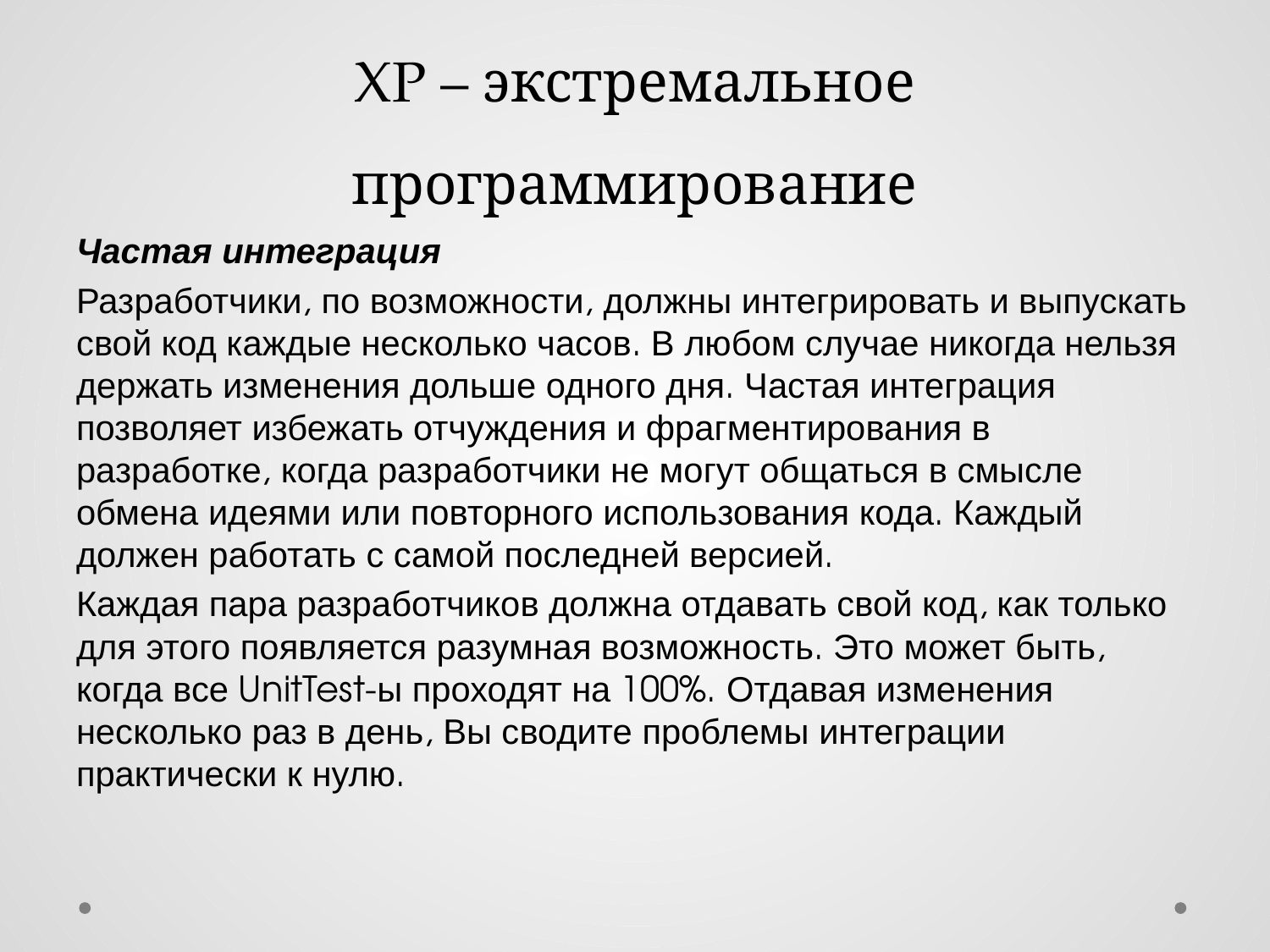

# XP – экстремальное программирование
Частая интеграция
Разработчики, по возможности, должны интегрировать и выпускать свой код каждые несколько часов. В любом случае никогда нельзя держать изменения дольше одного дня. Частая интеграция позволяет избежать отчуждения и фрагментирования в разработке, когда разработчики не могут общаться в смысле обмена идеями или повторного использования кода. Каждый должен работать с самой последней версией.
Каждая пара разработчиков должна отдавать свой код, как только для этого появляется разумная возможность. Это может быть, когда все UnitTest-ы проходят на 100%. Отдавая изменения несколько раз в день, Вы сводите проблемы интеграции практически к нулю.